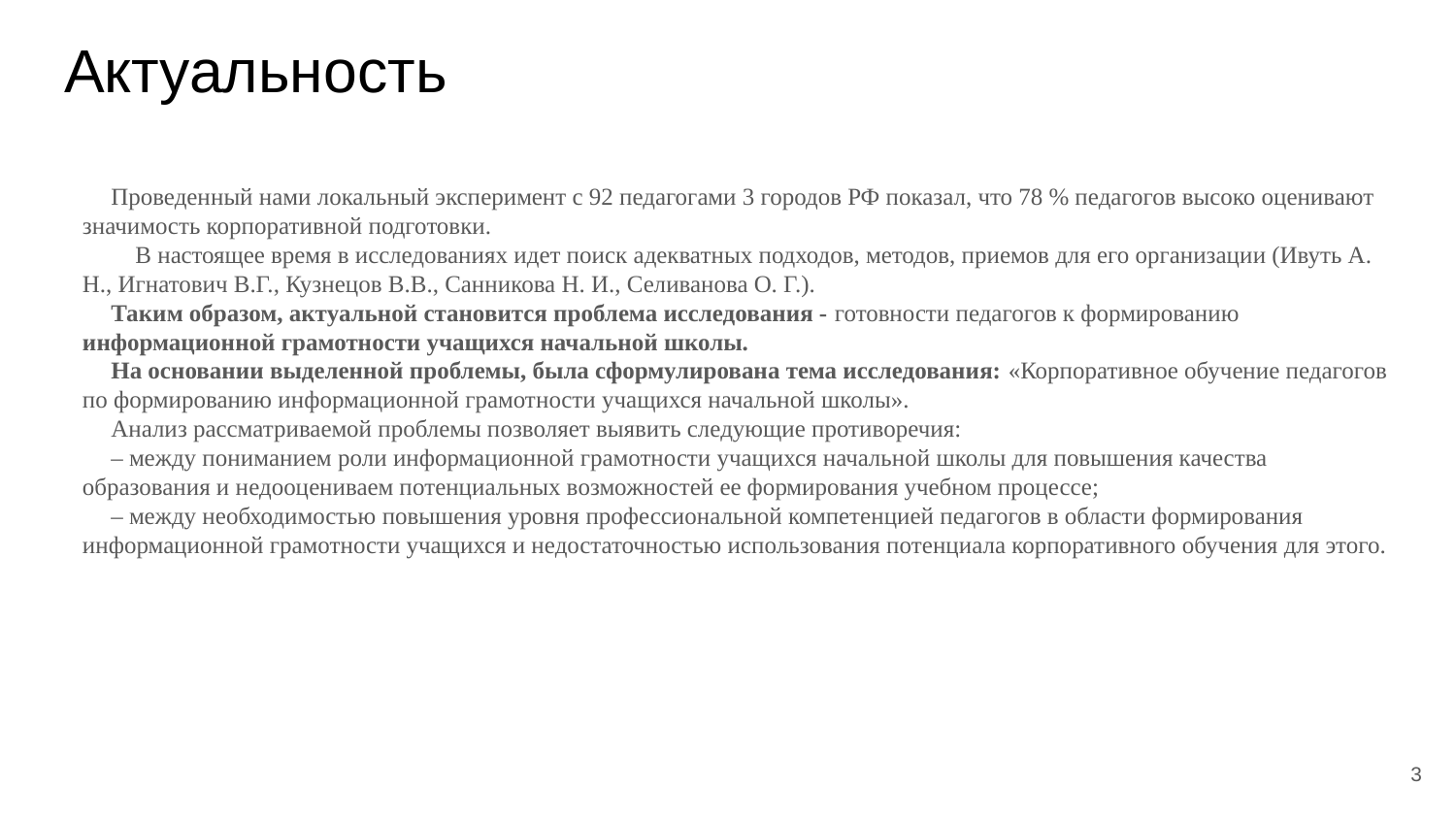

# Актуальность
Проведенный нами локальный эксперимент с 92 педагогами 3 городов РФ показал, что 78 % педагогов высоко оценивают значимость корпоративной подготовки.
    В настоящее время в исследованиях идет поиск адекватных подходов, методов, приемов для его организации (Ивуть А. Н., Игнатович В.Г., Кузнецов В.В., Санникова Н. И., Селиванова О. Г.).
Таким образом, актуальной становится проблема исследования - готовности педагогов к формированию информационной грамотности учащихся начальной школы.
На основании выделенной проблемы, была сформулирована тема исследования: «Корпоративное обучение педагогов по формированию информационной грамотности учащихся начальной школы».
Анализ рассматриваемой проблемы позволяет выявить следующие противоречия:
– между пониманием роли информационной грамотности учащихся начальной школы для повышения качества образования и недооцениваем потенциальных возможностей ее формирования учебном процессе;
– между необходимостью повышения уровня профессиональной компетенцией педагогов в области формирования информационной грамотности учащихся и недостаточностью использования потенциала корпоративного обучения для этого.
3